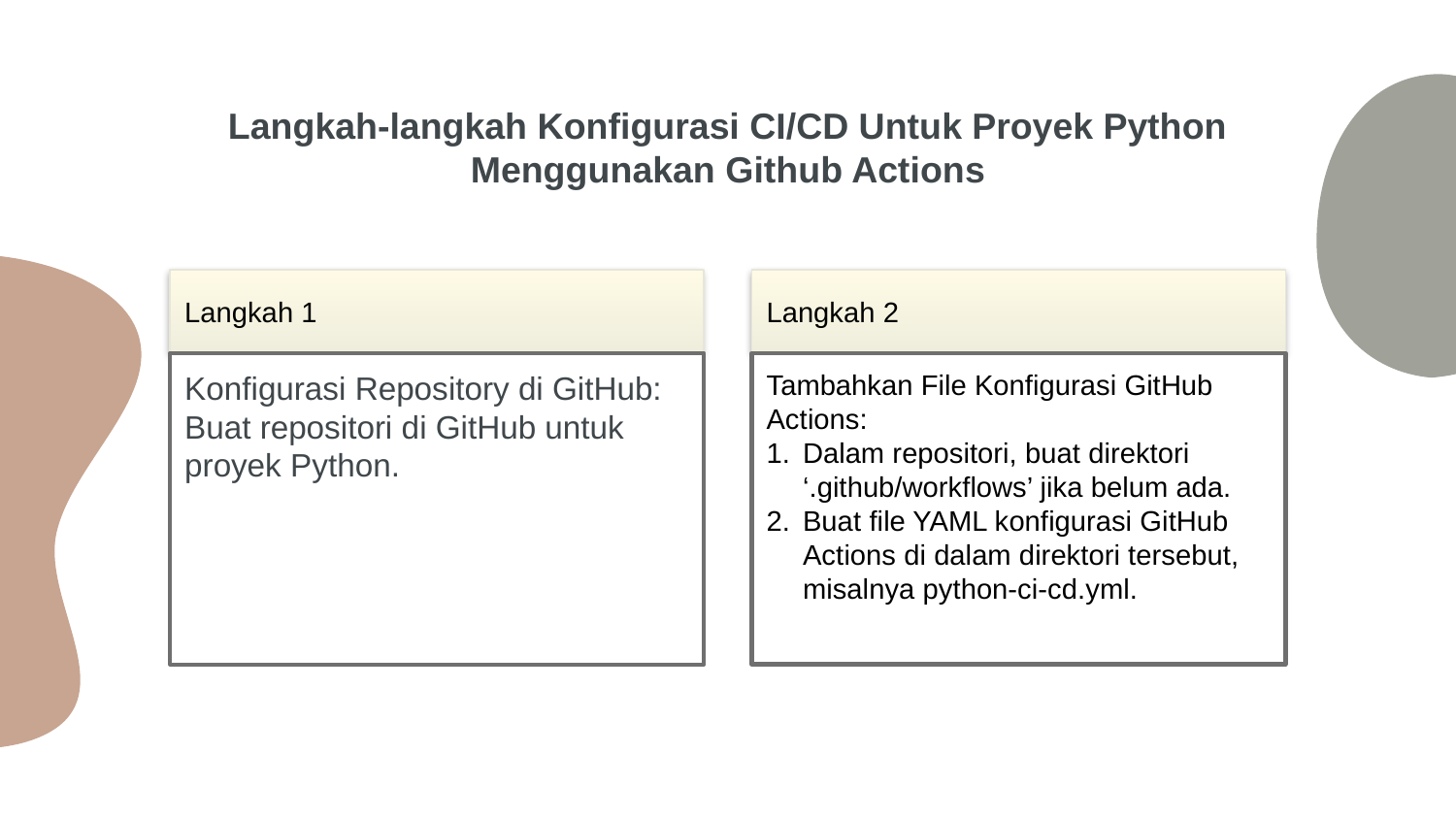

# Langkah-langkah Konfigurasi CI/CD Untuk Proyek Python Menggunakan Github Actions
Langkah 1
Langkah 2
Konfigurasi Repository di GitHub:
Buat repositori di GitHub untuk proyek Python.
Tambahkan File Konfigurasi GitHub Actions:
Dalam repositori, buat direktori ‘.github/workflows’ jika belum ada.
Buat file YAML konfigurasi GitHub Actions di dalam direktori tersebut, misalnya python-ci-cd.yml.